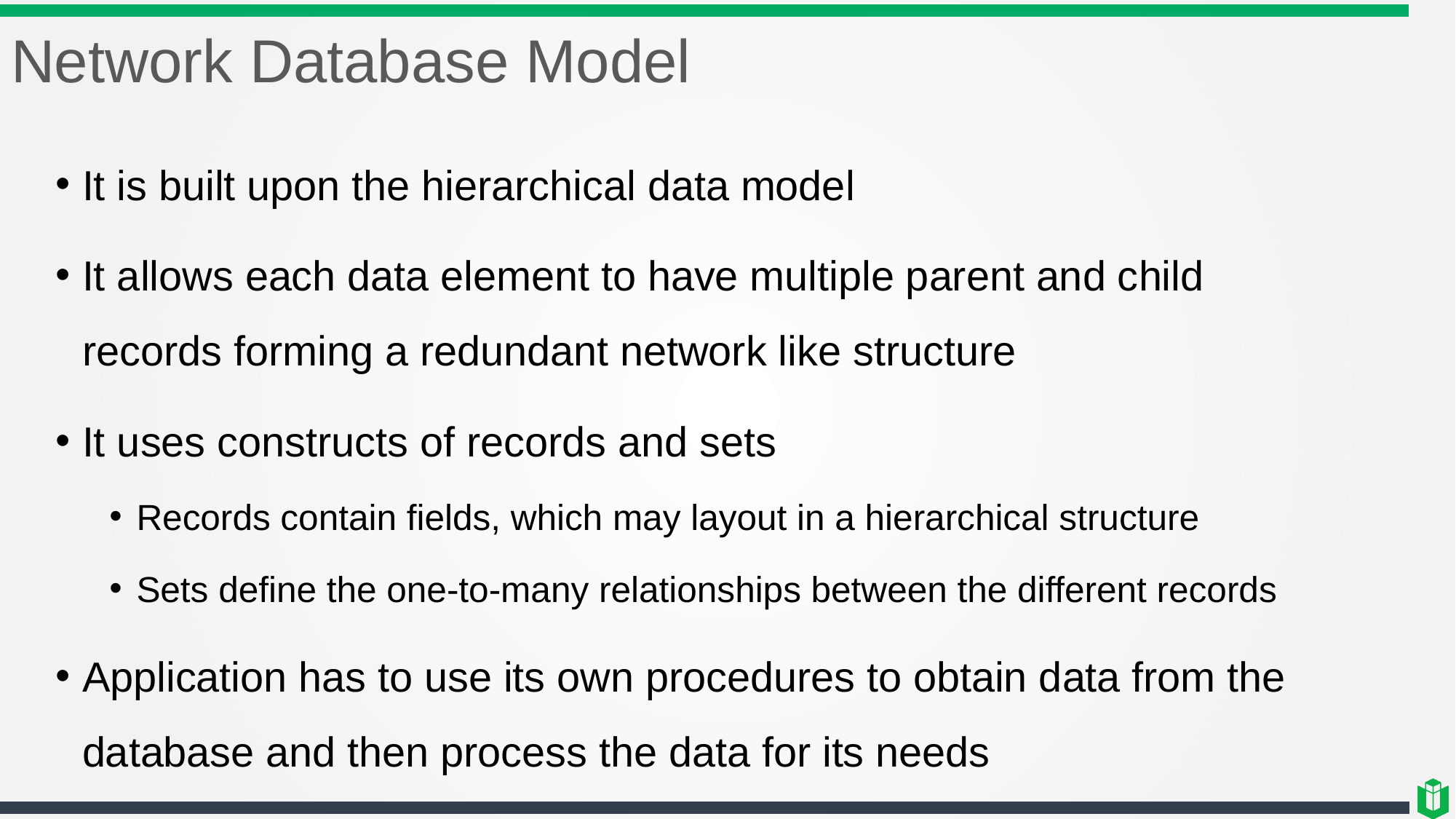

# Network Database Model

It is built upon the hierarchical data model
It allows each data element to have multiple parent and child records forming a redundant network like structure
It uses constructs of records and sets
Records contain fields, which may layout in a hierarchical structure
Sets define the one-to-many relationships between the different records
Application has to use its own procedures to obtain data from the database and then process the data for its needs